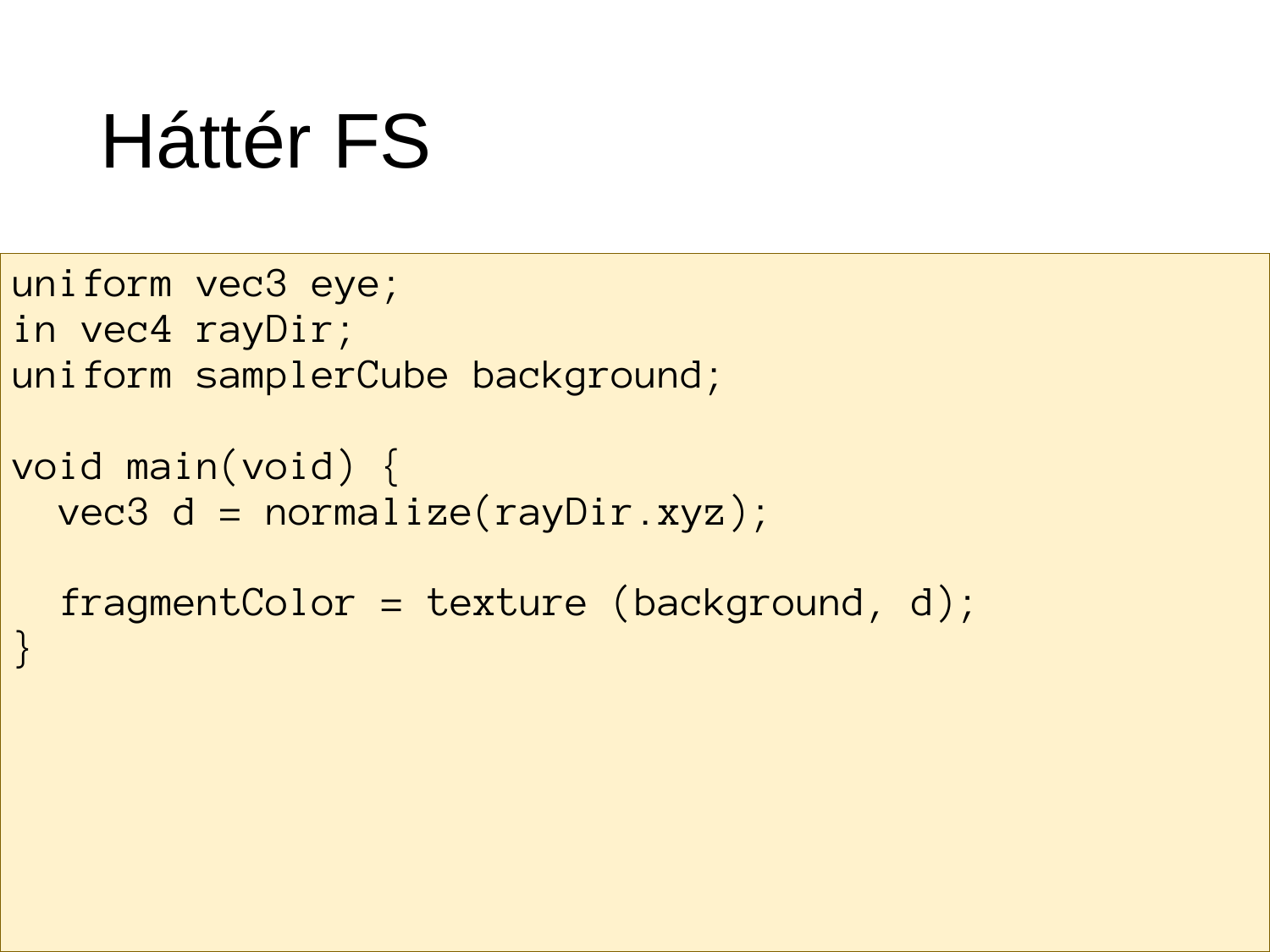

# Háttér FS
uniform vec3 eye;
in vec4 rayDir;
uniform samplerCube background;

void main(void) {
  vec3 d = normalize(rayDir.xyz);

  fragmentColor = texture (background, d);
}